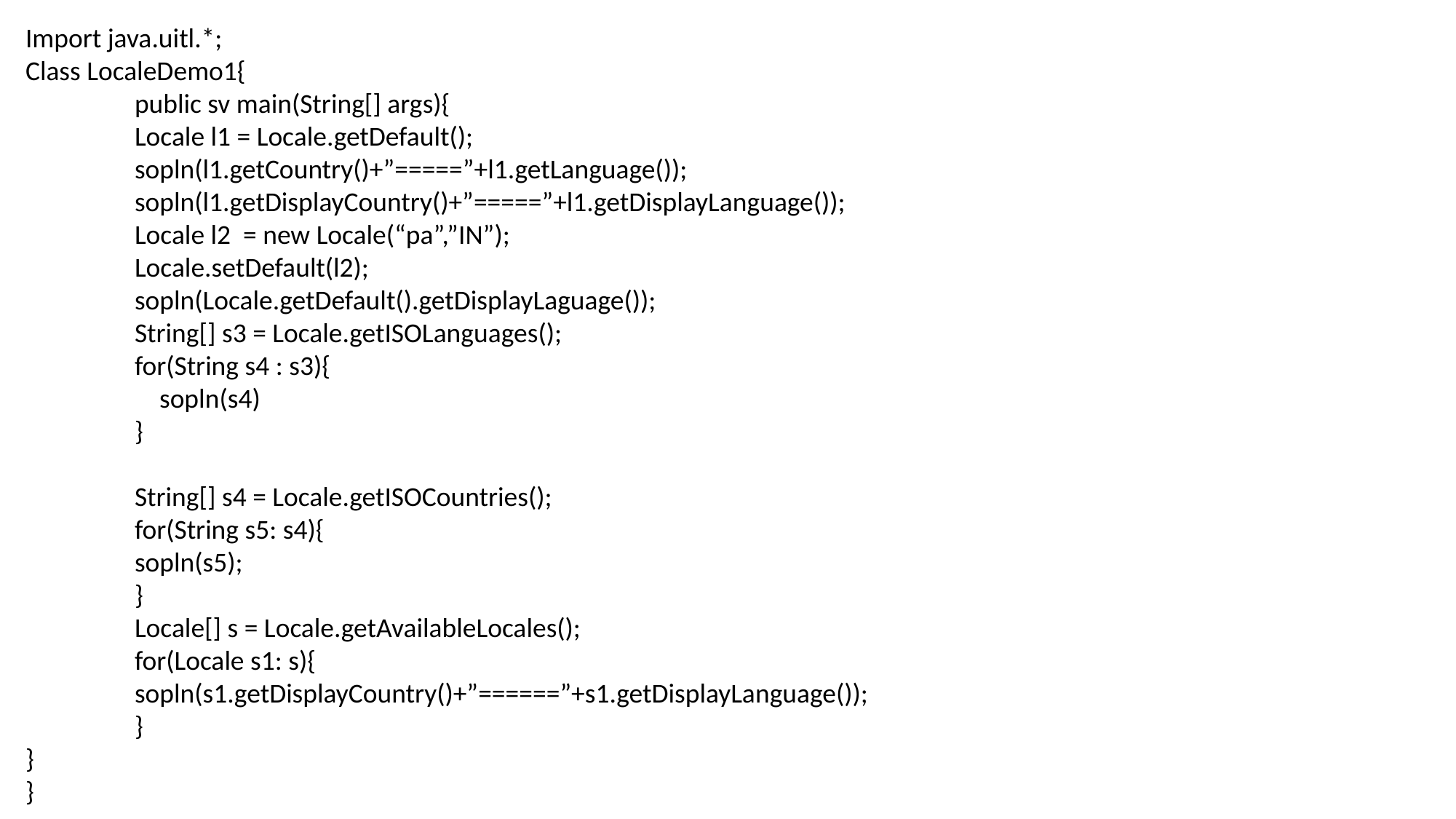

Import java.uitl.*;
Class LocaleDemo1{
	public sv main(String[] args){
	Locale l1 = Locale.getDefault();
	sopln(l1.getCountry()+”=====”+l1.getLanguage());
	sopln(l1.getDisplayCountry()+”=====”+l1.getDisplayLanguage());
	Locale l2  = new Locale(“pa”,”IN”);
	Locale.setDefault(l2);
	sopln(Locale.getDefault().getDisplayLaguage());
	String[] s3 = Locale.getISOLanguages();
	for(String s4 : s3){
	    sopln(s4)
	}

	String[] s4 = Locale.getISOCountries();
	for(String s5: s4){
	sopln(s5);
	}
	Locale[] s = Locale.getAvailableLocales();
	for(Locale s1: s){
	sopln(s1.getDisplayCountry()+”======”+s1.getDisplayLanguage());
	}
}
}